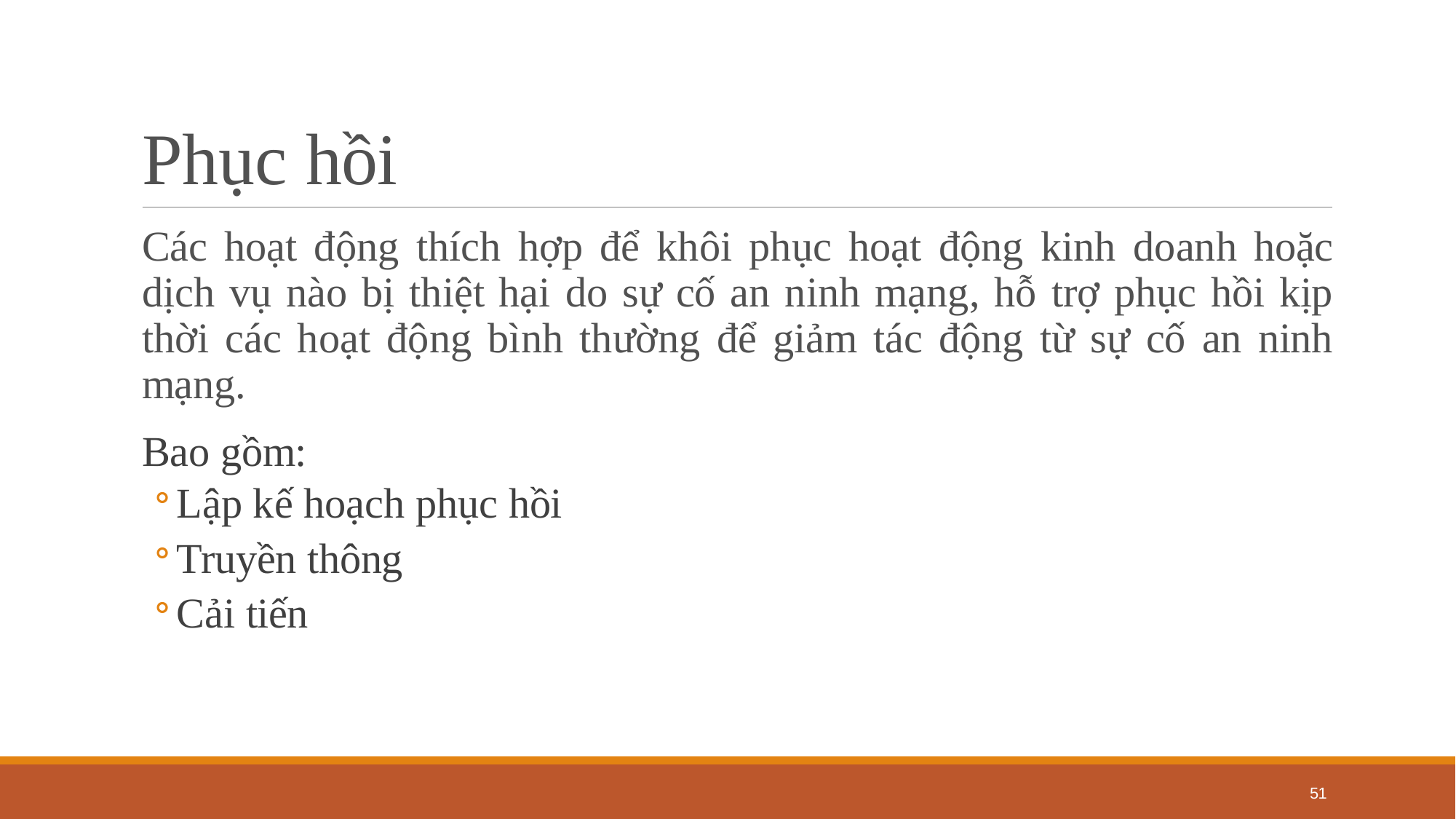

# Phục hồi
Các hoạt động thích hợp để khôi phục hoạt động kinh doanh hoặc dịch vụ nào bị thiệt hại do sự cố an ninh mạng, hỗ trợ phục hồi kịp thời các hoạt động bình thường để giảm tác động từ sự cố an ninh mạng.
Bao gồm:
Lập kế hoạch phục hồi
Truyền thông
Cải tiến
51